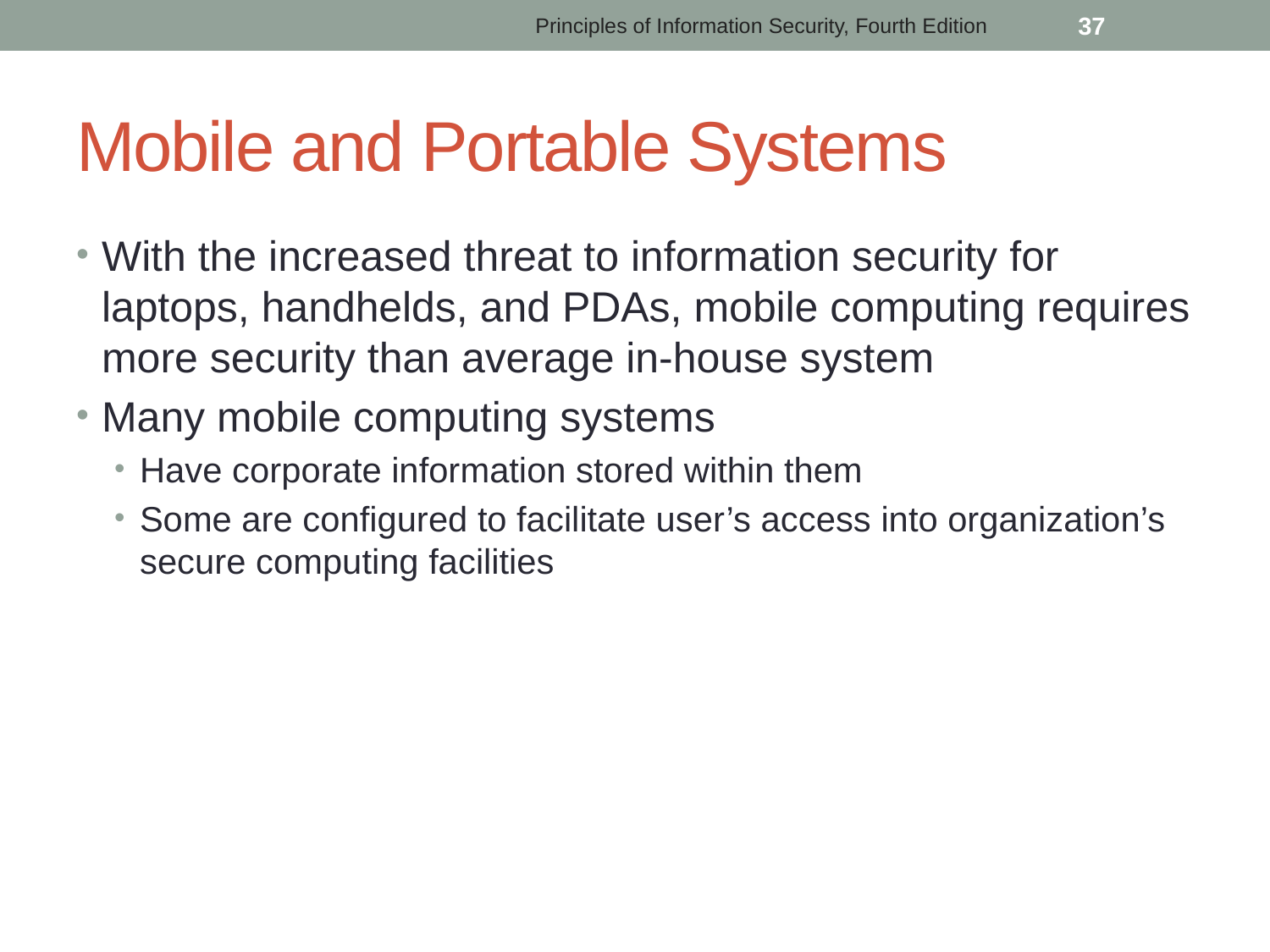

Principles of Information Security, Fourth Edition
 37
# Mobile and Portable Systems
With the increased threat to information security for laptops, handhelds, and PDAs, mobile computing requires more security than average in-house system
Many mobile computing systems
Have corporate information stored within them
Some are configured to facilitate user’s access into organization’s secure computing facilities